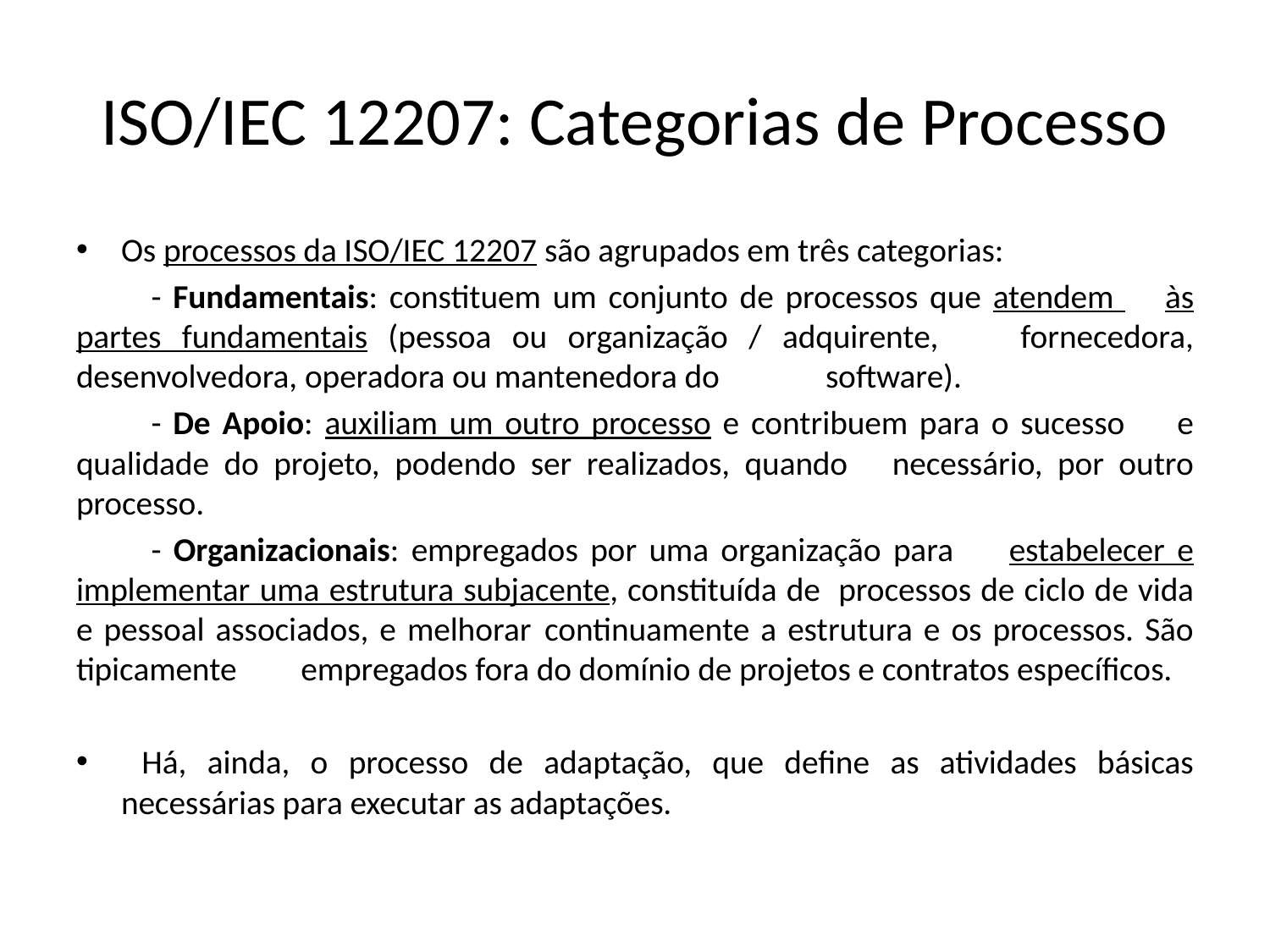

# ISO/IEC 12207: Categorias de Processo
Os processos da ISO/IEC 12207 são agrupados em três categorias:
	- Fundamentais: constituem um conjunto de processos que atendem 	às partes fundamentais (pessoa ou organização / adquirente,   	fornecedora, desenvolvedora, operadora ou mantenedora do 	   	software).
	- De Apoio: auxiliam um outro processo e contribuem para o sucesso 	e qualidade do projeto, podendo ser realizados, quando   	necessário, por outro processo.
	- Organizacionais: empregados por uma organização para 	estabelecer e implementar uma estrutura subjacente, constituída de 	processos de ciclo de vida e pessoal associados, e melhorar 	continuamente a estrutura e os processos. São tipicamente 	empregados fora do domínio de projetos e contratos específicos.

 Há, ainda, o processo de adaptação, que define as atividades básicas necessárias para executar as adaptações.